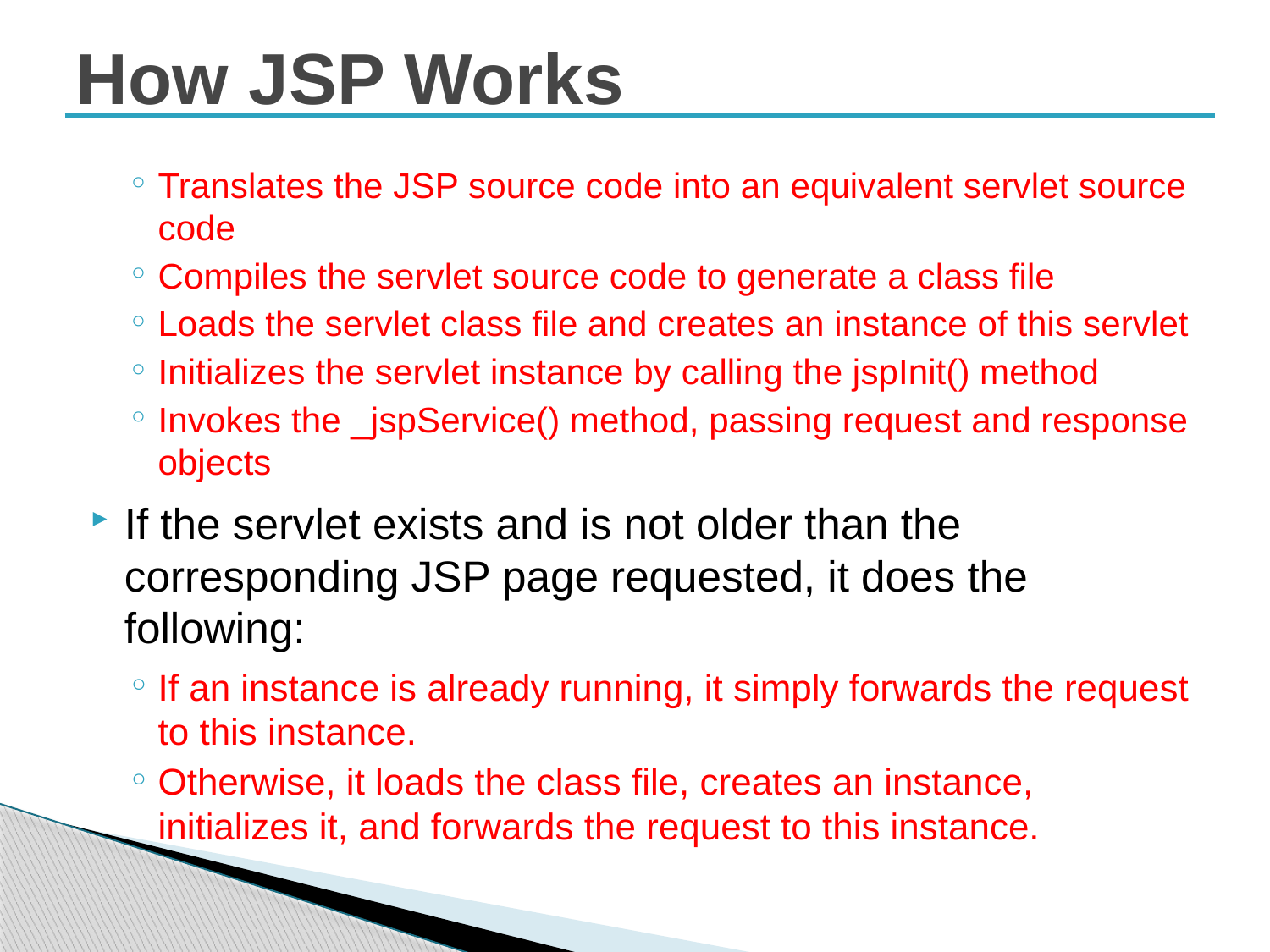

# How JSP Works
Translates the JSP source code into an equivalent servlet source code
Compiles the servlet source code to generate a class file
Loads the servlet class file and creates an instance of this servlet
Initializes the servlet instance by calling the jspInit() method
Invokes the _jspService() method, passing request and response objects
If the servlet exists and is not older than the corresponding JSP page requested, it does the following:
If an instance is already running, it simply forwards the request to this instance.
Otherwise, it loads the class file, creates an instance, initializes it, and forwards the request to this instance.